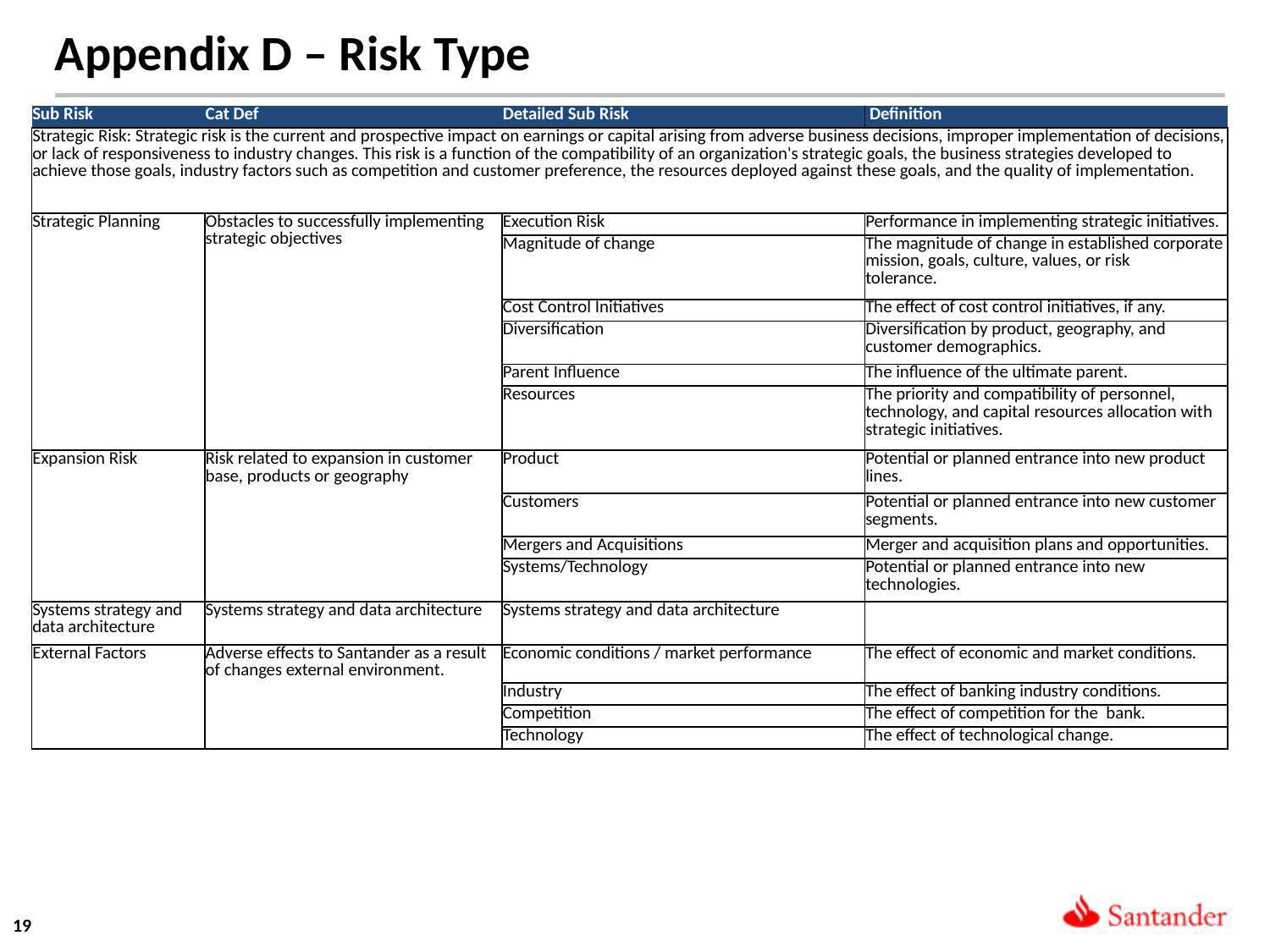

Appendix D – Risk Type

| Sub Risk | Cat Def | Detailed Sub Risk | Definition |
| --- | --- | --- | --- |
| Strategic Risk: Strategic risk is the current and prospective impact on earnings or capital arising from adverse business decisions, improper implementation of decisions, or lack of responsiveness to industry changes. This risk is a function of the compatibility of an organization's strategic goals, the business strategies developed to achieve those goals, industry factors such as competition and customer preference, the resources deployed against these goals, and the quality of implementation. |  |  |  |
| Strategic Planning | Obstacles to successfully implementing strategic objectives | Execution Risk | Performance in implementing strategic initiatives. |
|  |  | Magnitude of change | The magnitude of change in established corporate mission, goals, culture, values, or risk tolerance. |
|  |  | Cost Control Initiatives | The effect of cost control initiatives, if any. |
|  |  | Diversification | Diversification by product, geography, and customer demographics. |
|  |  | Parent Influence | The influence of the ultimate parent. |
|  |  | Resources | The priority and compatibility of personnel, technology, and capital resources allocation with strategic initiatives. |
| Expansion Risk | Risk related to expansion in customer base, products or geography | Product | Potential or planned entrance into new product lines. |
|  |  | Customers | Potential or planned entrance into new customer segments. |
|  |  | Mergers and Acquisitions | Merger and acquisition plans and opportunities. |
|  |  | Systems/Technology | Potential or planned entrance into new technologies. |
| Systems strategy and data architecture | Systems strategy and data architecture | Systems strategy and data architecture |  |
| External Factors | Adverse effects to Santander as a result of changes external environment. | Economic conditions / market performance | The effect of economic and market conditions. |
|  |  | Industry | The effect of banking industry conditions. |
|  |  | Competition | The effect of competition for the bank. |
|  |  | Technology | The effect of technological change. |